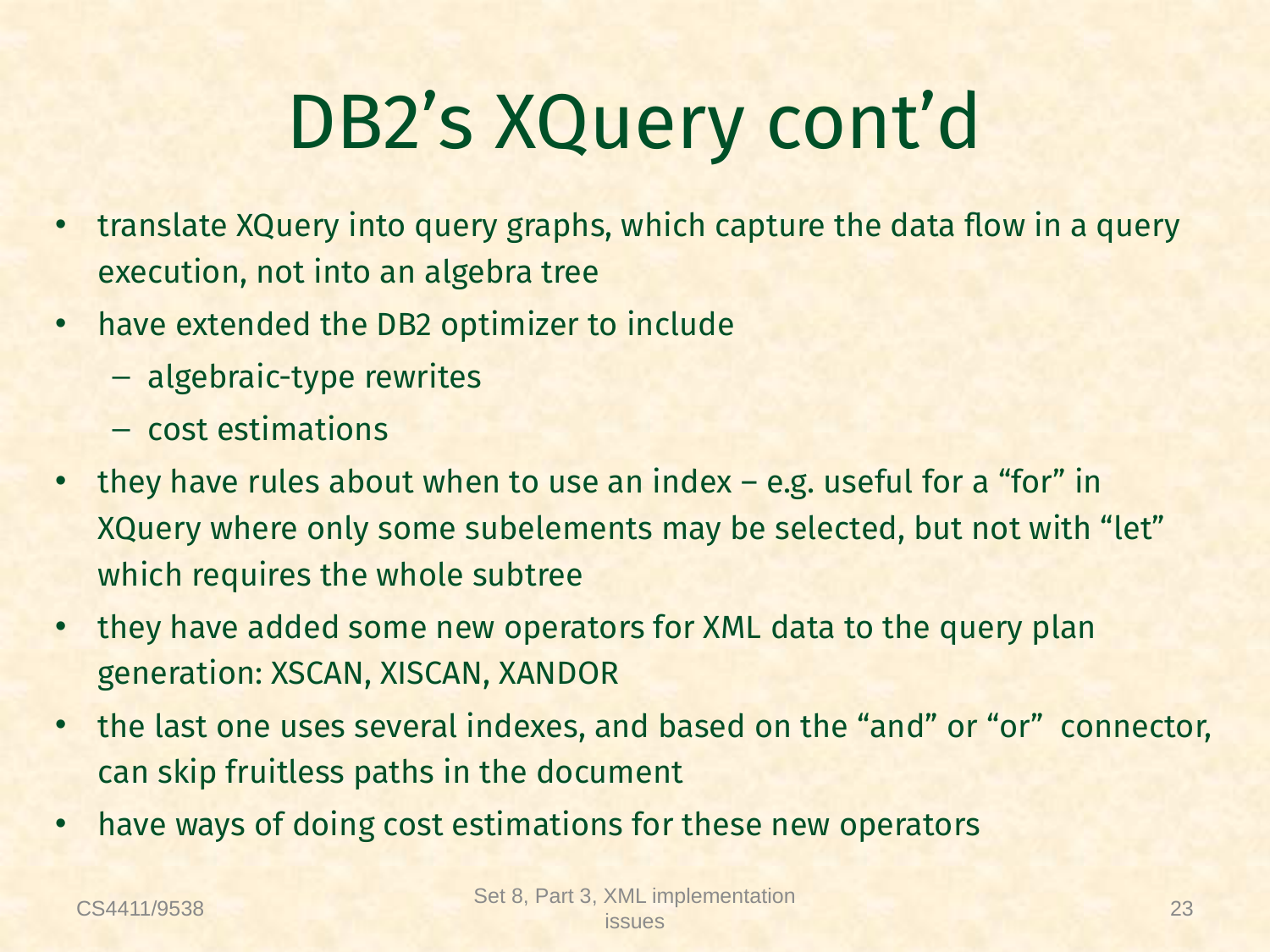

# DB2’s XQuery cont’d
translate XQuery into query graphs, which capture the data flow in a query execution, not into an algebra tree
have extended the DB2 optimizer to include
algebraic-type rewrites
cost estimations
they have rules about when to use an index – e.g. useful for a “for” in XQuery where only some subelements may be selected, but not with “let” which requires the whole subtree
they have added some new operators for XML data to the query plan generation: XSCAN, XISCAN, XANDOR
the last one uses several indexes, and based on the “and” or “or”  connector, can skip fruitless paths in the document
have ways of doing cost estimations for these new operators
CS4411/9538
Set 8, Part 3, XML implementation issues
23